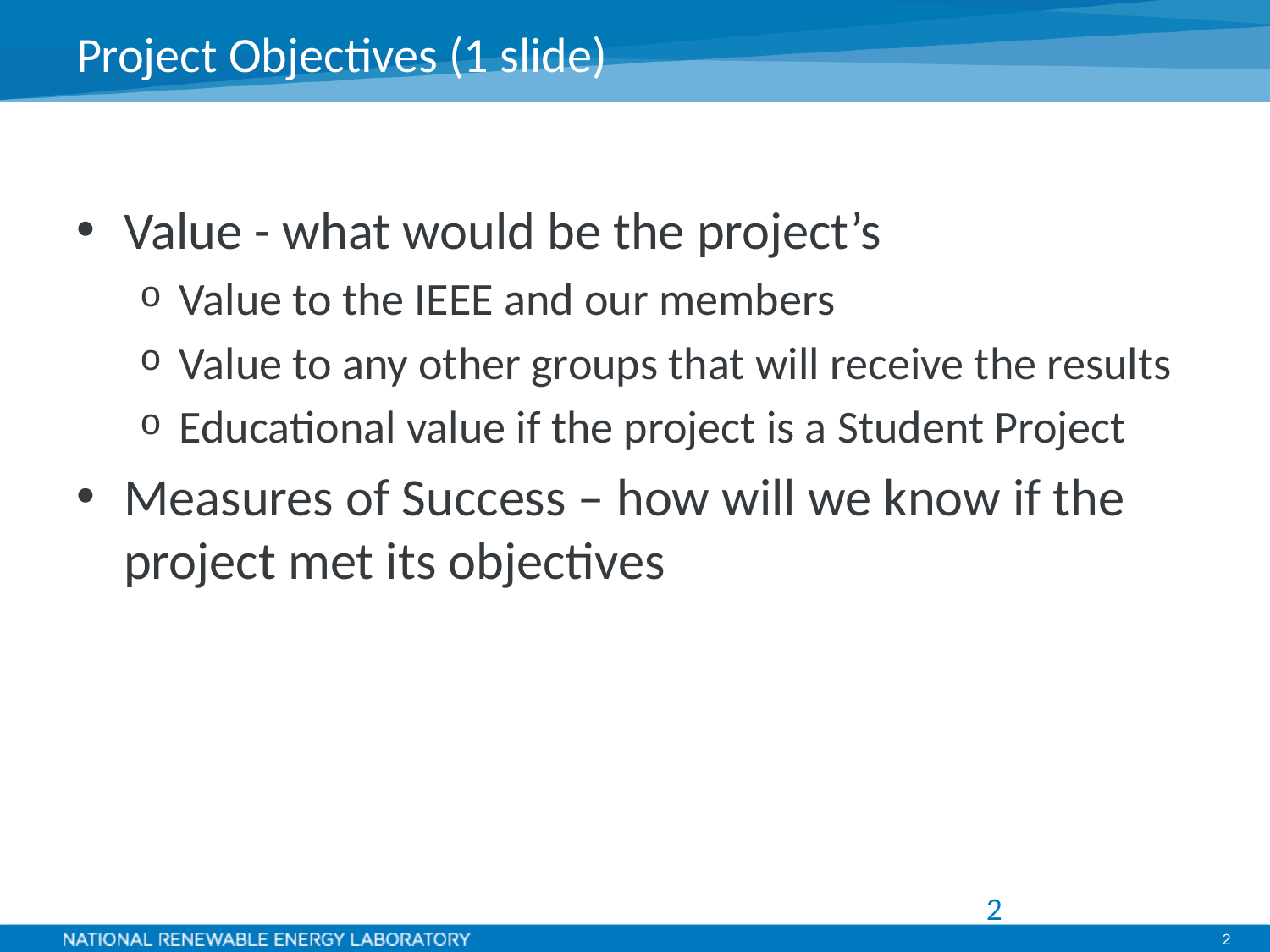

# Project Objectives (1 slide)
Value - what would be the project’s
Value to the IEEE and our members
Value to any other groups that will receive the results
Educational value if the project is a Student Project
Measures of Success – how will we know if the project met its objectives

2